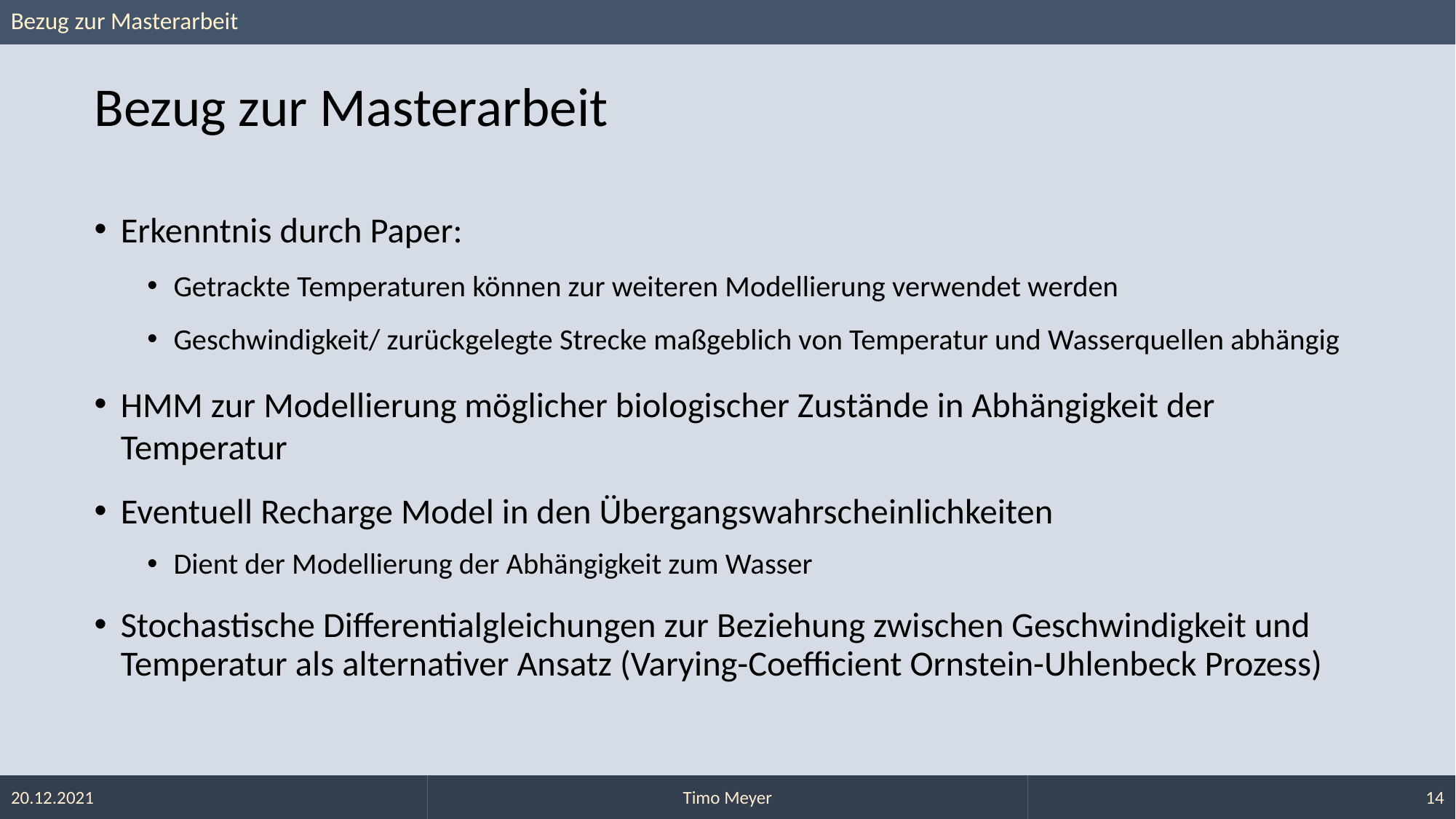

Bezug zur Masterarbeit
# Bezug zur Masterarbeit
Erkenntnis durch Paper:
Getrackte Temperaturen können zur weiteren Modellierung verwendet werden
Geschwindigkeit/ zurückgelegte Strecke maßgeblich von Temperatur und Wasserquellen abhängig
HMM zur Modellierung möglicher biologischer Zustände in Abhängigkeit der Temperatur
Eventuell Recharge Model in den Übergangswahrscheinlichkeiten
Dient der Modellierung der Abhängigkeit zum Wasser
Stochastische Differentialgleichungen zur Beziehung zwischen Geschwindigkeit und Temperatur als alternativer Ansatz (Varying-Coefficient Ornstein-Uhlenbeck Prozess)

20.12.2021
Timo Meyer
14